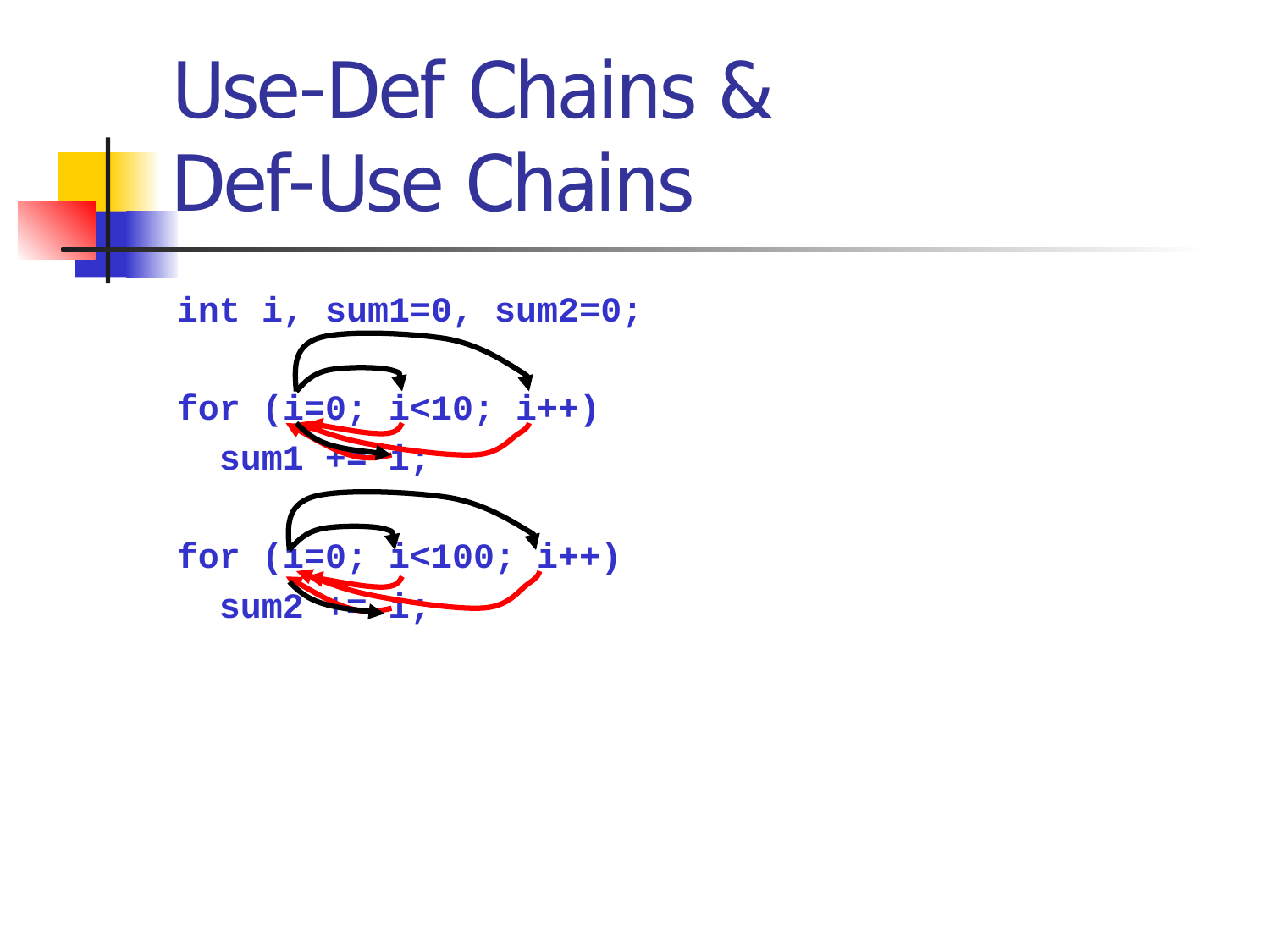

# Use-Def Chains & Def-Use Chains
int i, sum1=0, sum2=0;

for (i=0; i<10; i++)
  sum1 += i;

for (i=0; i<100; i++)
  sum2 += i;